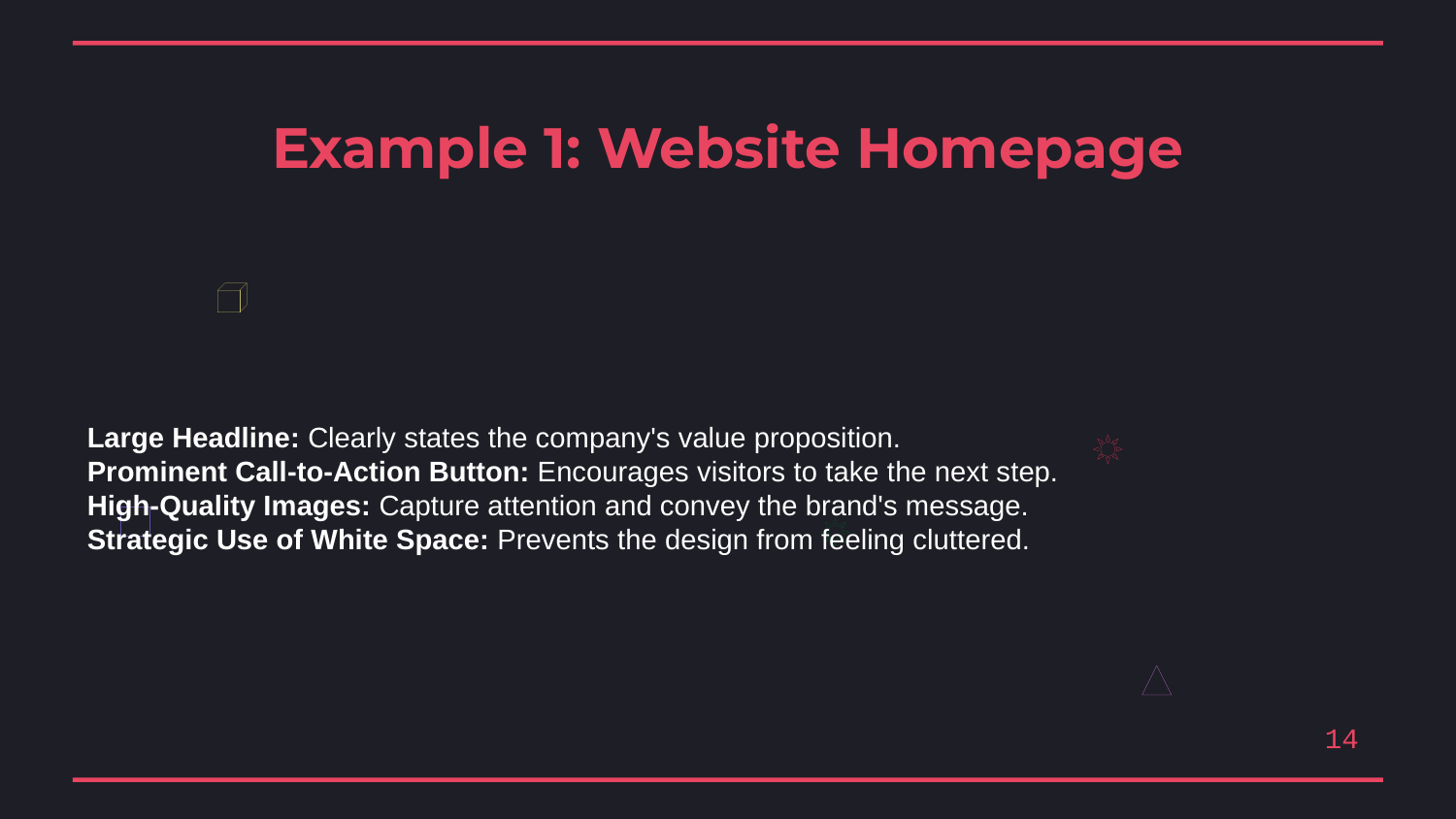

Example 1: Website Homepage

Large Headline: Clearly states the company's value proposition.
Prominent Call-to-Action Button: Encourages visitors to take the next step.
High-Quality Images: Capture attention and convey the brand's message.
Strategic Use of White Space: Prevents the design from feeling cluttered.

14